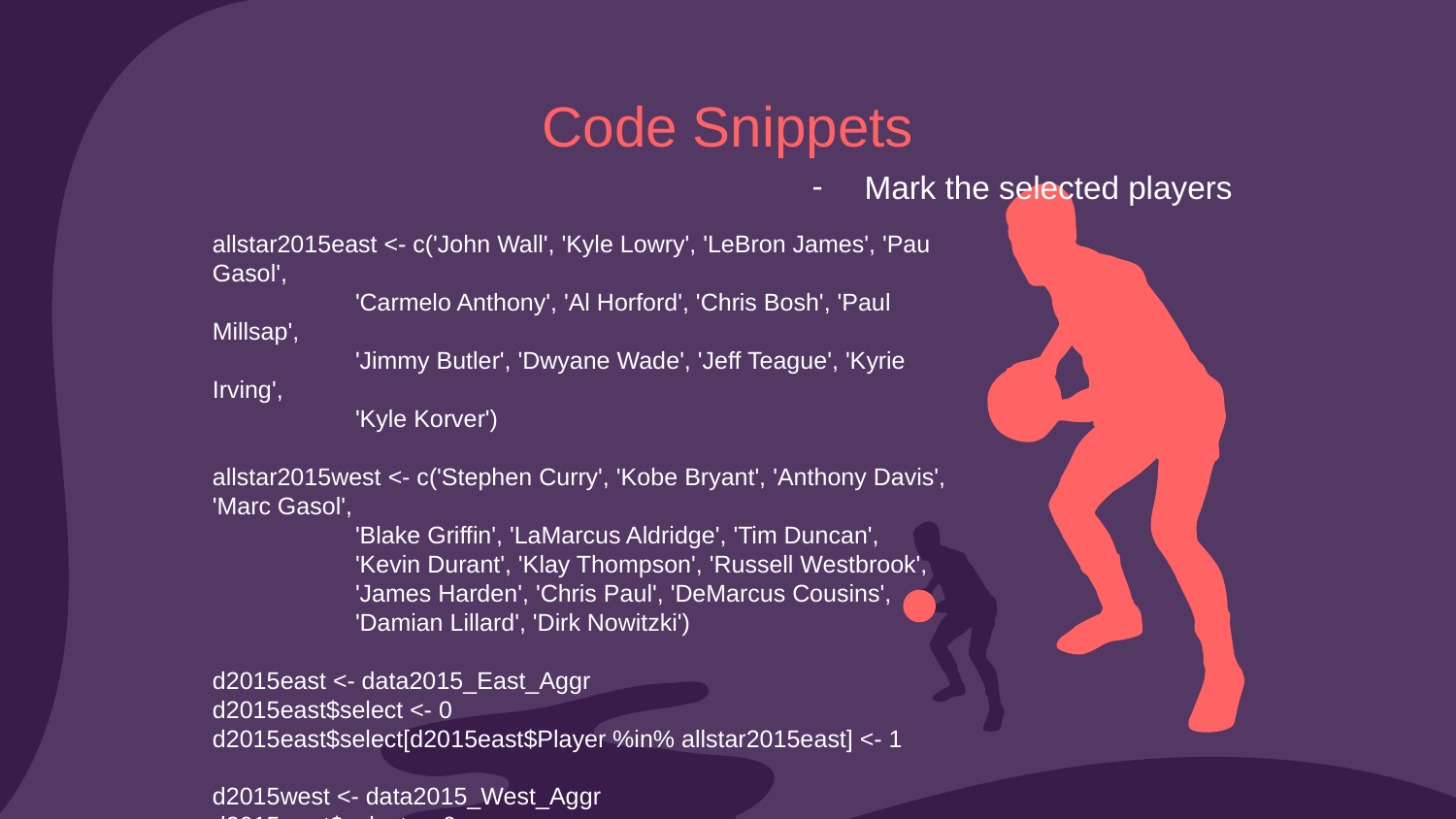

# Code Snippets
Mark the selected players

allstar2015east <- c('John Wall', 'Kyle Lowry', 'LeBron James', 'Pau Gasol',
                     'Carmelo Anthony', 'Al Horford', 'Chris Bosh', 'Paul Millsap',
                     'Jimmy Butler', 'Dwyane Wade', 'Jeff Teague', 'Kyrie Irving',
                     'Kyle Korver')

allstar2015west <- c('Stephen Curry', 'Kobe Bryant', 'Anthony Davis', 'Marc Gasol',
                     'Blake Griffin', 'LaMarcus Aldridge', 'Tim Duncan',
                     'Kevin Durant', 'Klay Thompson', 'Russell Westbrook',
                     'James Harden', 'Chris Paul', 'DeMarcus Cousins',
                     'Damian Lillard', 'Dirk Nowitzki')

d2015east <- data2015_East_Aggr
d2015east$select <- 0
d2015east$select[d2015east$Player %in% allstar2015east] <- 1

d2015west <- data2015_West_Aggr
d2015west$select <- 0
d2015west$select[d2015west$Player %in% allstar2015west] <- 1